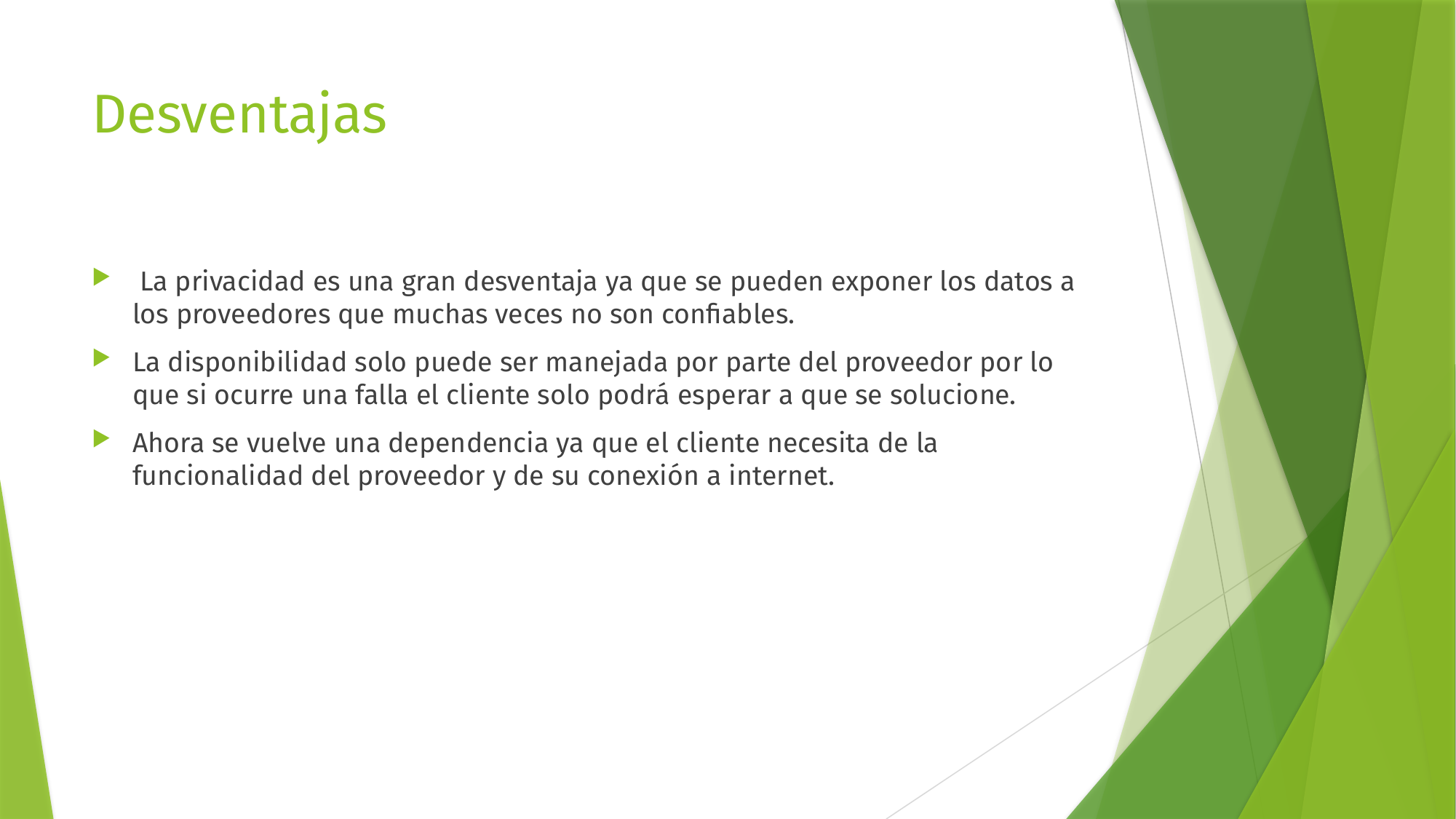

# Desventajas
 La privacidad es una gran desventaja ya que se pueden exponer los datos a los proveedores que muchas veces no son confiables.
La disponibilidad solo puede ser manejada por parte del proveedor por lo que si ocurre una falla el cliente solo podrá esperar a que se solucione.
Ahora se vuelve una dependencia ya que el cliente necesita de la funcionalidad del proveedor y de su conexión a internet.